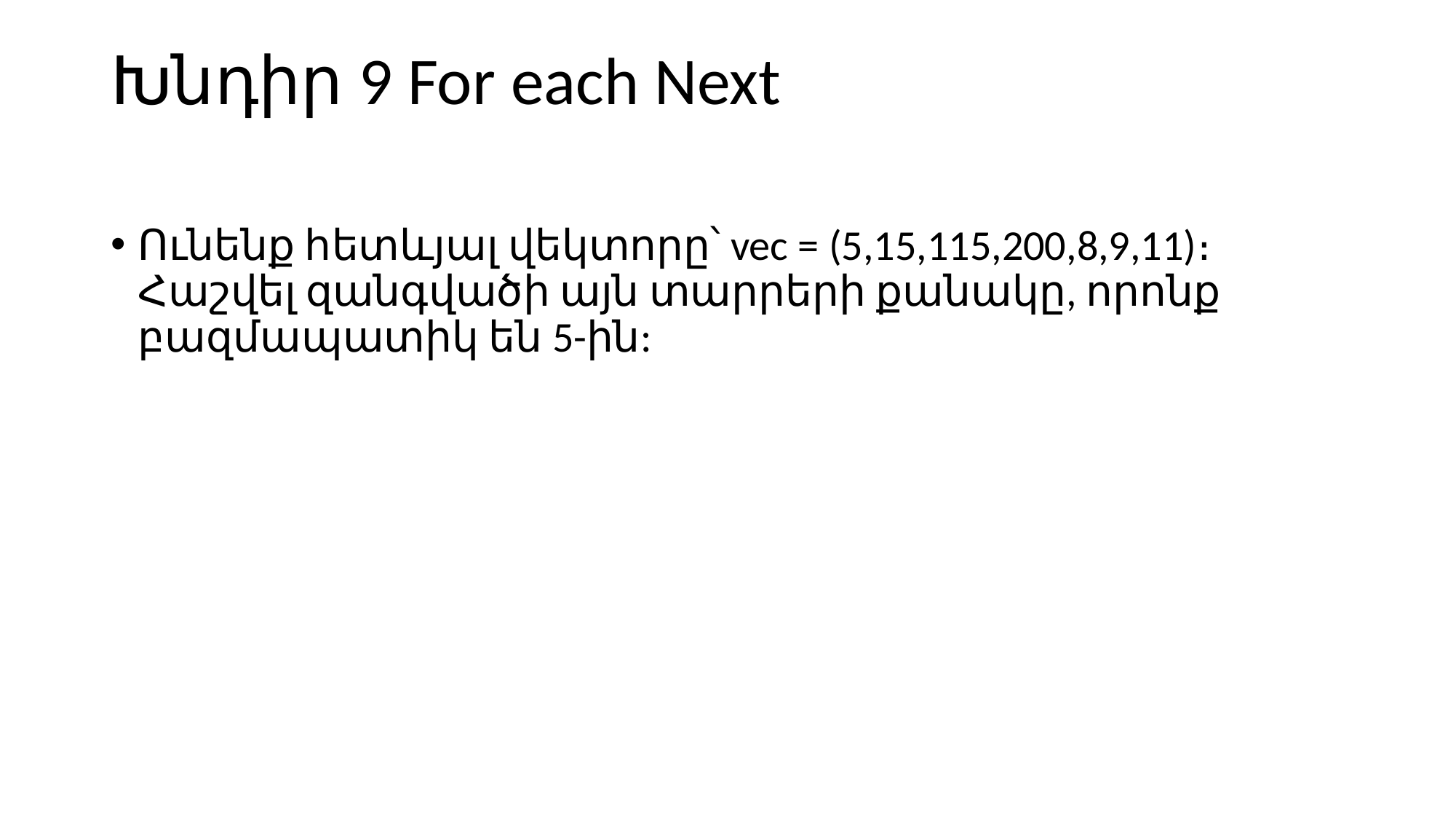

# Խնդիր 9 For each Next
Ունենք հետևյալ վեկտորը՝ vec = (5,15,115,200,8,9,11)։ Հաշվել զանգվածի այն տարրերի քանակը, որոնք բազմապատիկ են 5-ին: